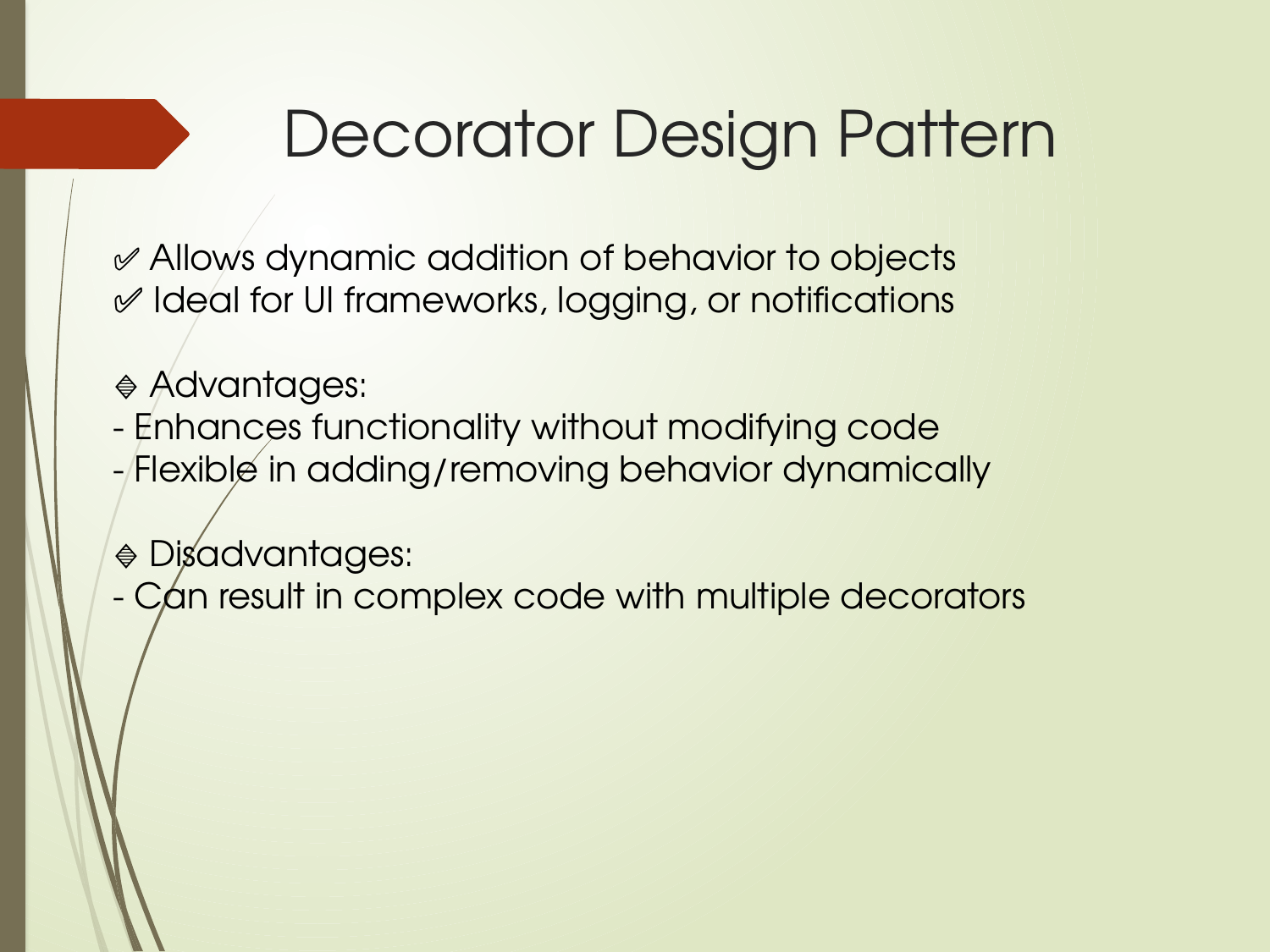

# Decorator Design Pattern

✅ Allows dynamic addition of behavior to objects
✅ Ideal for UI frameworks, logging, or notifications

🔹 Advantages:
- Enhances functionality without modifying code
- Flexible in adding/removing behavior dynamically

🔹 Disadvantages:
- Can result in complex code with multiple decorators